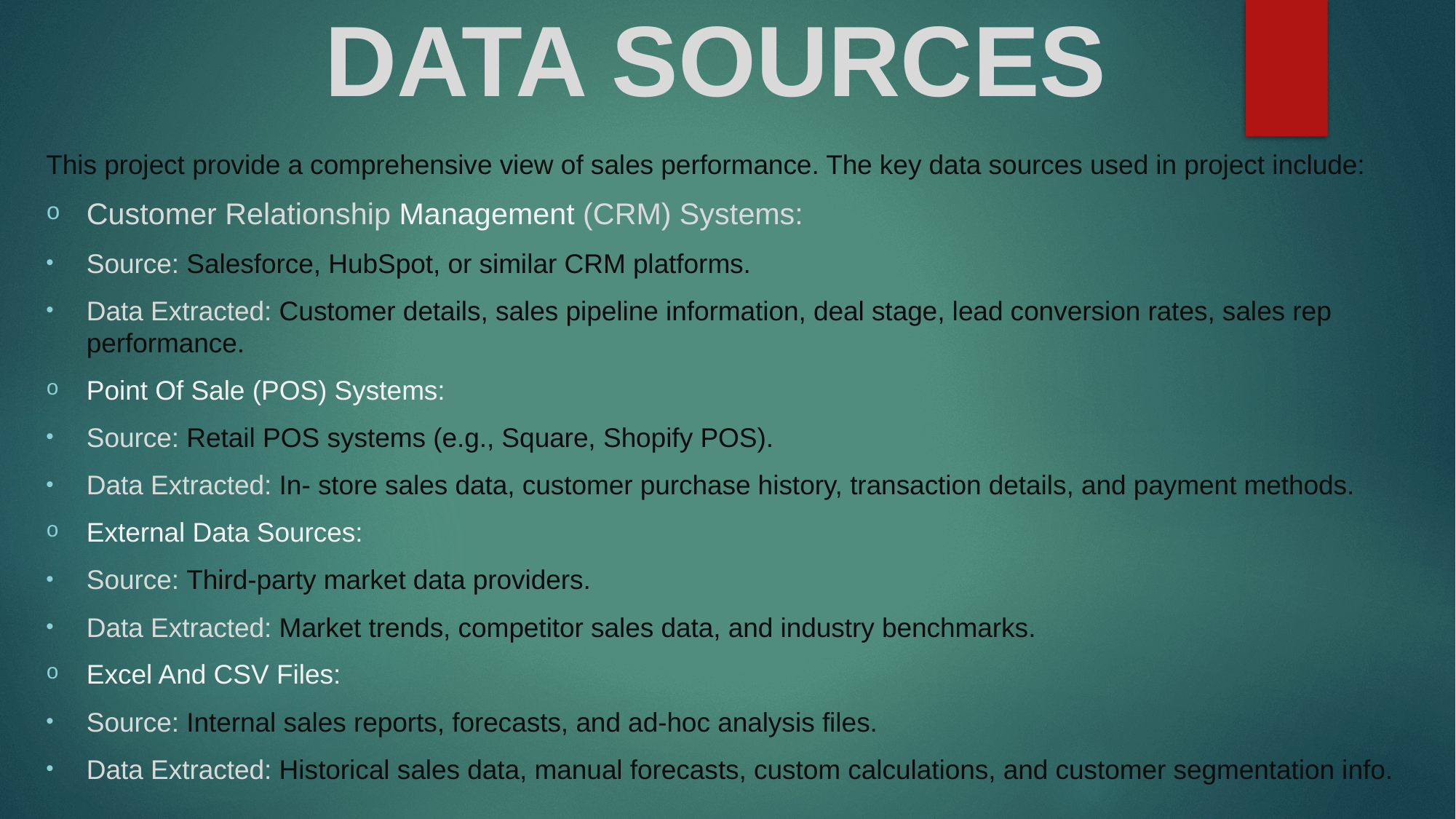

DATA SOURCES
This project provide a comprehensive view of sales performance. The key data sources used in project include:
Customer Relationship Management (CRM) Systems:
Source: Salesforce, HubSpot, or similar CRM platforms.
Data Extracted: Customer details, sales pipeline information, deal stage, lead conversion rates, sales rep performance.
Point Of Sale (POS) Systems:
Source: Retail POS systems (e.g., Square, Shopify POS).
Data Extracted: In- store sales data, customer purchase history, transaction details, and payment methods.
External Data Sources:
Source: Third-party market data providers.
Data Extracted: Market trends, competitor sales data, and industry benchmarks.
Excel And CSV Files:
Source: Internal sales reports, forecasts, and ad-hoc analysis files.
Data Extracted: Historical sales data, manual forecasts, custom calculations, and customer segmentation info.